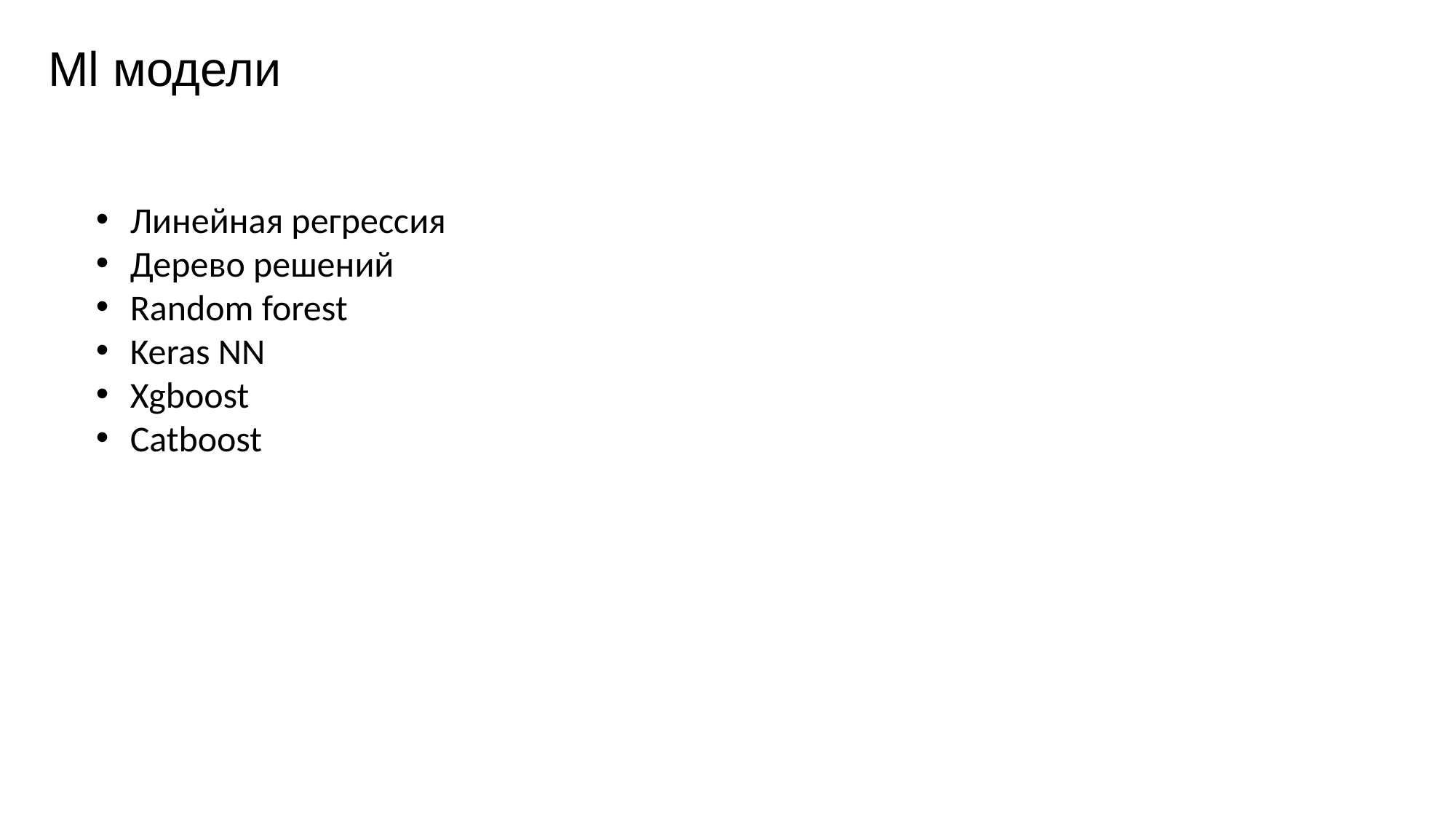

# Ml модели
Линейная регрессия
Дерево решений
Random forest
Keras NN
Xgboost
Catboost